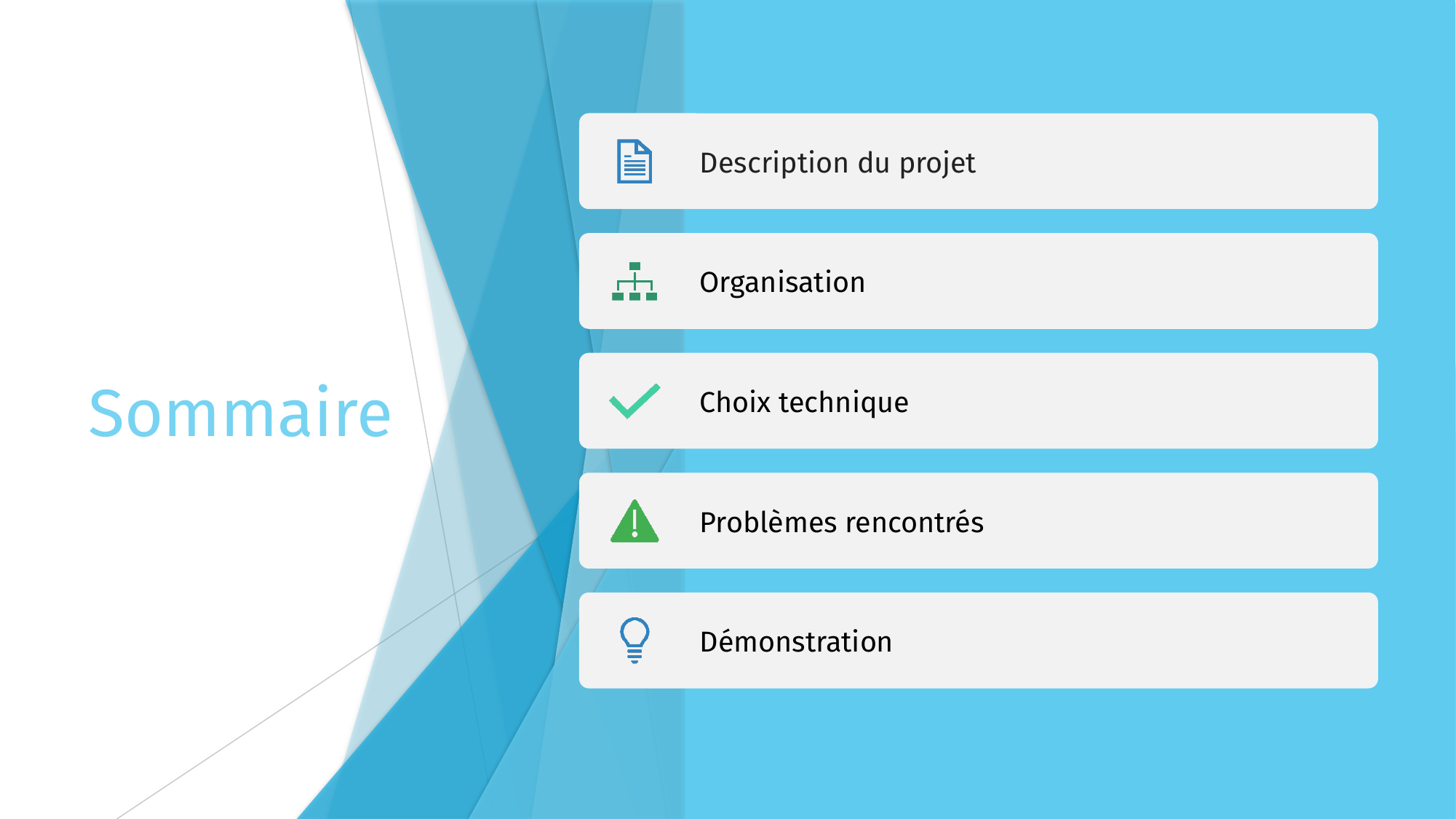

# Sommaire

Description du projet
Organisation
Choix technique
Problèmes rencontrés
Démonstration